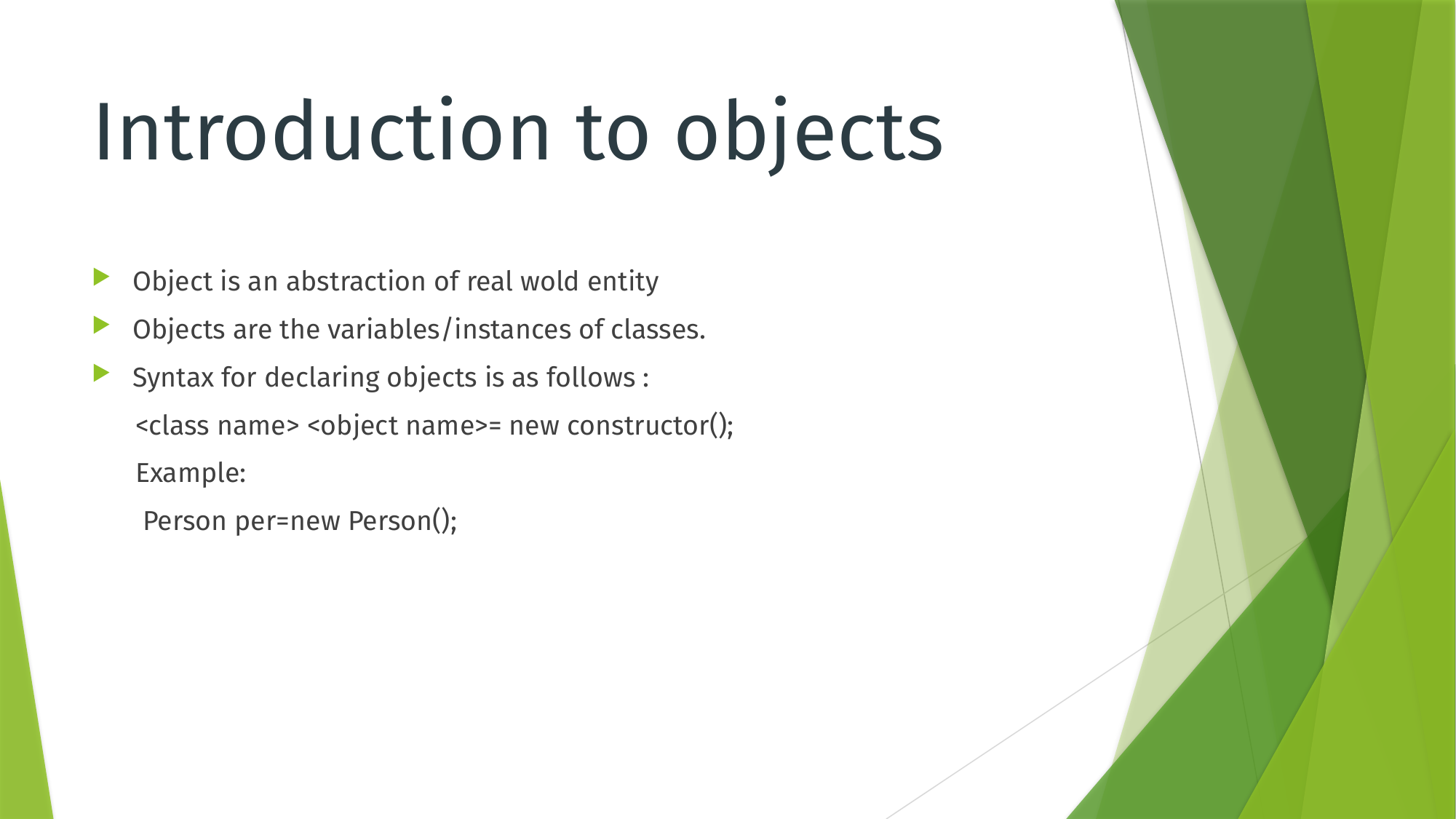

# Introduction to objects
Object is an abstraction of real wold entity
Objects are the variables/instances of classes.
Syntax for declaring objects is as follows :
      <class name> <object name>= new constructor();
      Example:
       Person per=new Person();